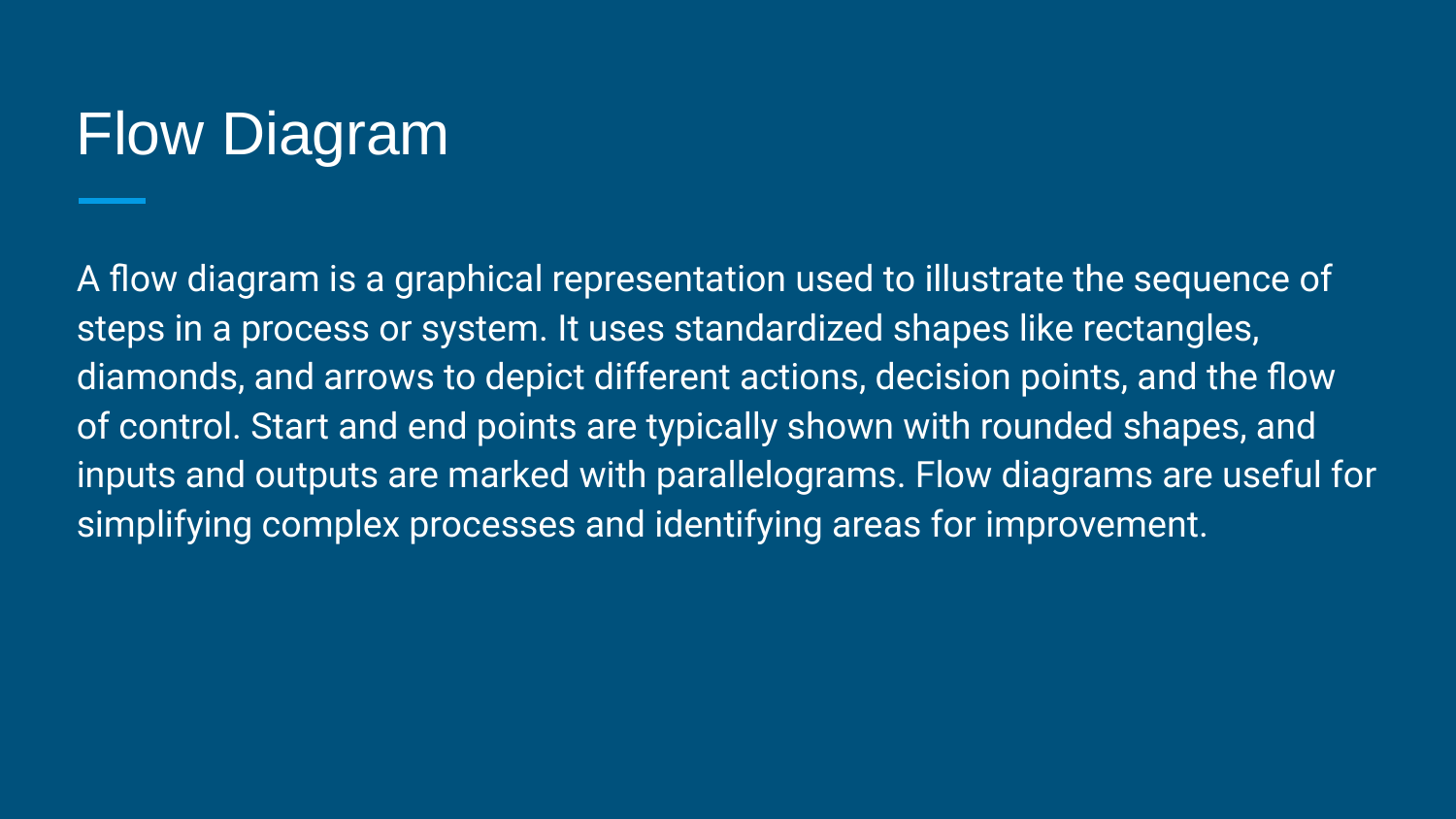

# Flow Diagram
A flow diagram is a graphical representation used to illustrate the sequence of steps in a process or system. It uses standardized shapes like rectangles, diamonds, and arrows to depict different actions, decision points, and the flow of control. Start and end points are typically shown with rounded shapes, and inputs and outputs are marked with parallelograms. Flow diagrams are useful for simplifying complex processes and identifying areas for improvement.